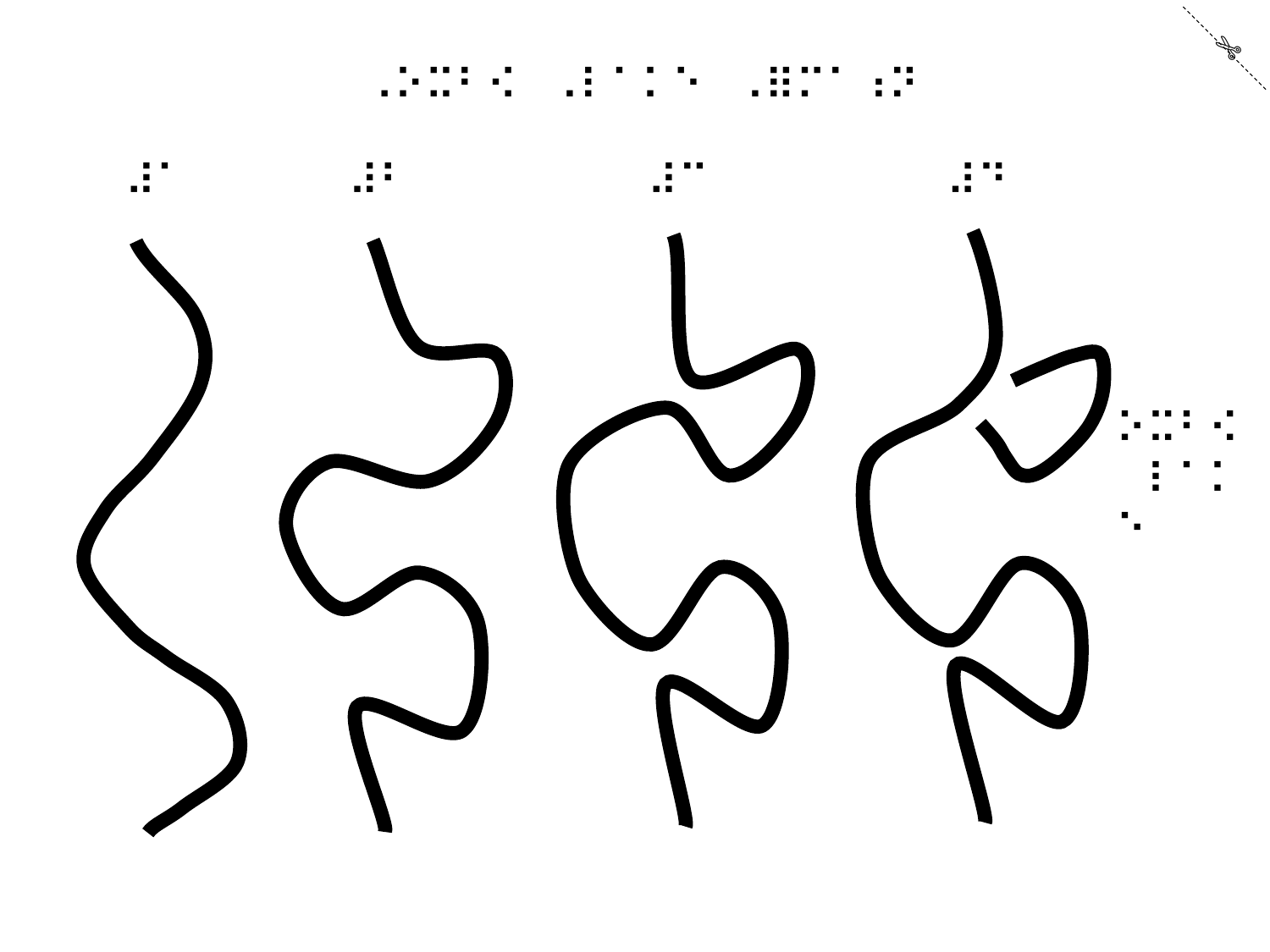

✄
⠠⠕⠭⠃⠪⠀⠠⠇⠁⠅⠑⠀⠠⠿⠍⠁⠰⠝
⠼⠁
⠼⠃
⠼⠉
⠼⠙

⠕⠭⠃⠪⠀⠇⠁⠅⠑